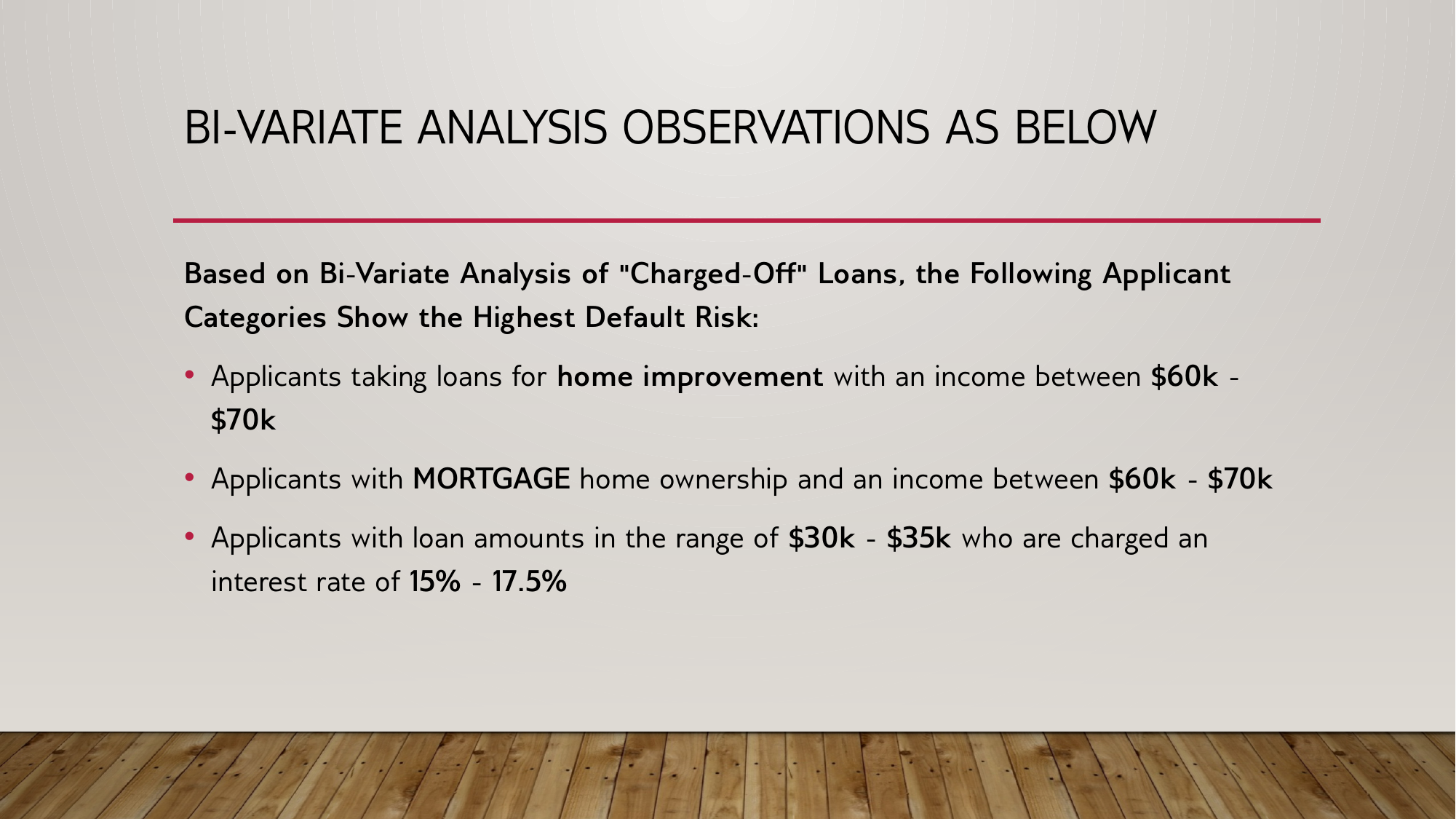

# BI-variate analysis observations as below
Based on Bi-Variate Analysis of "Charged-Off" Loans, the Following Applicant Categories Show the Highest Default Risk:
Applicants taking loans for home improvement with an income between $60k - $70k
Applicants with MORTGAGE home ownership and an income between $60k - $70k
Applicants with loan amounts in the range of $30k - $35k who are charged an interest rate of 15% - 17.5%